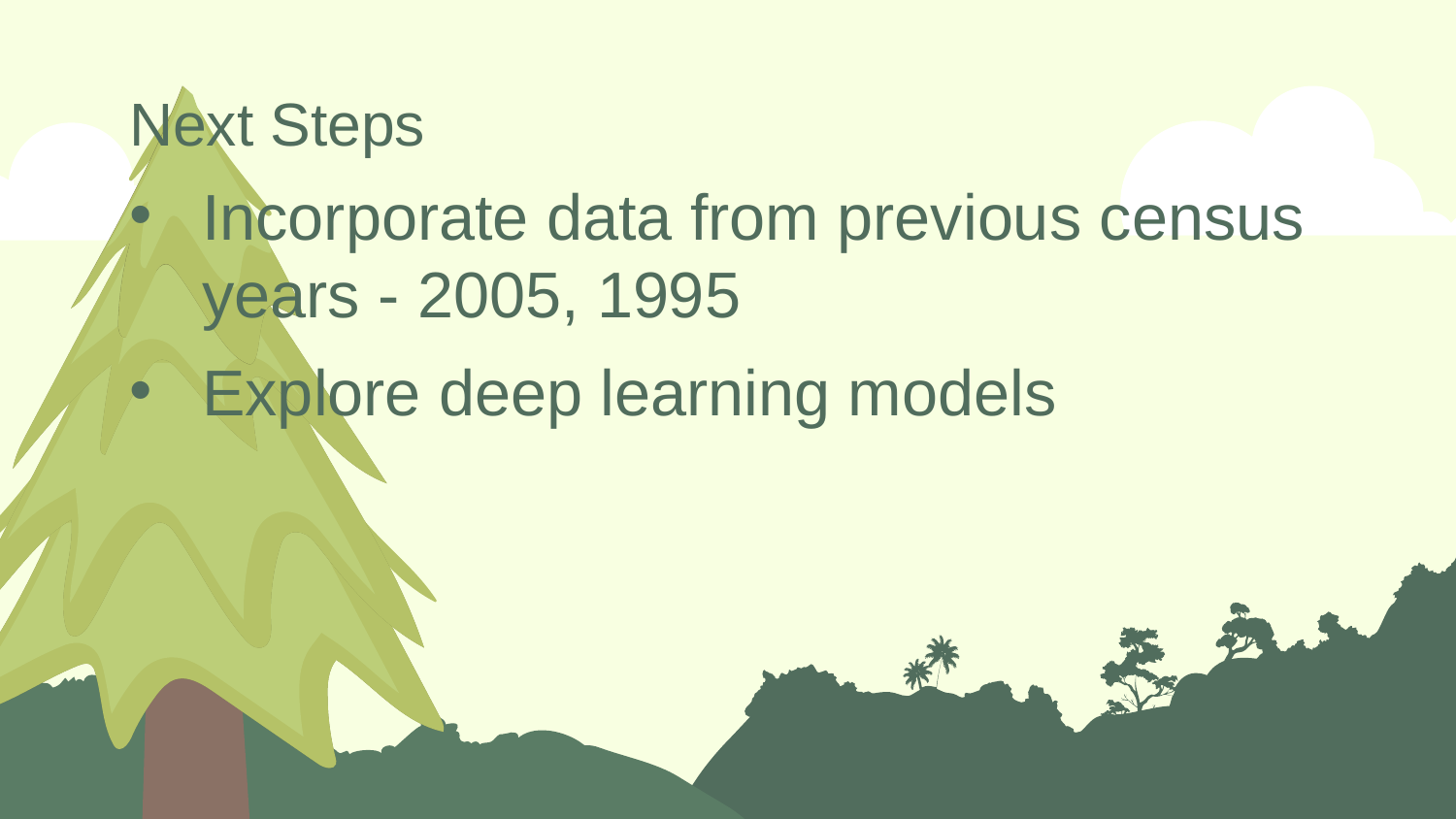

# Next Steps

Incorporate data from previous census years - 2005, 1995
Explore deep learning models